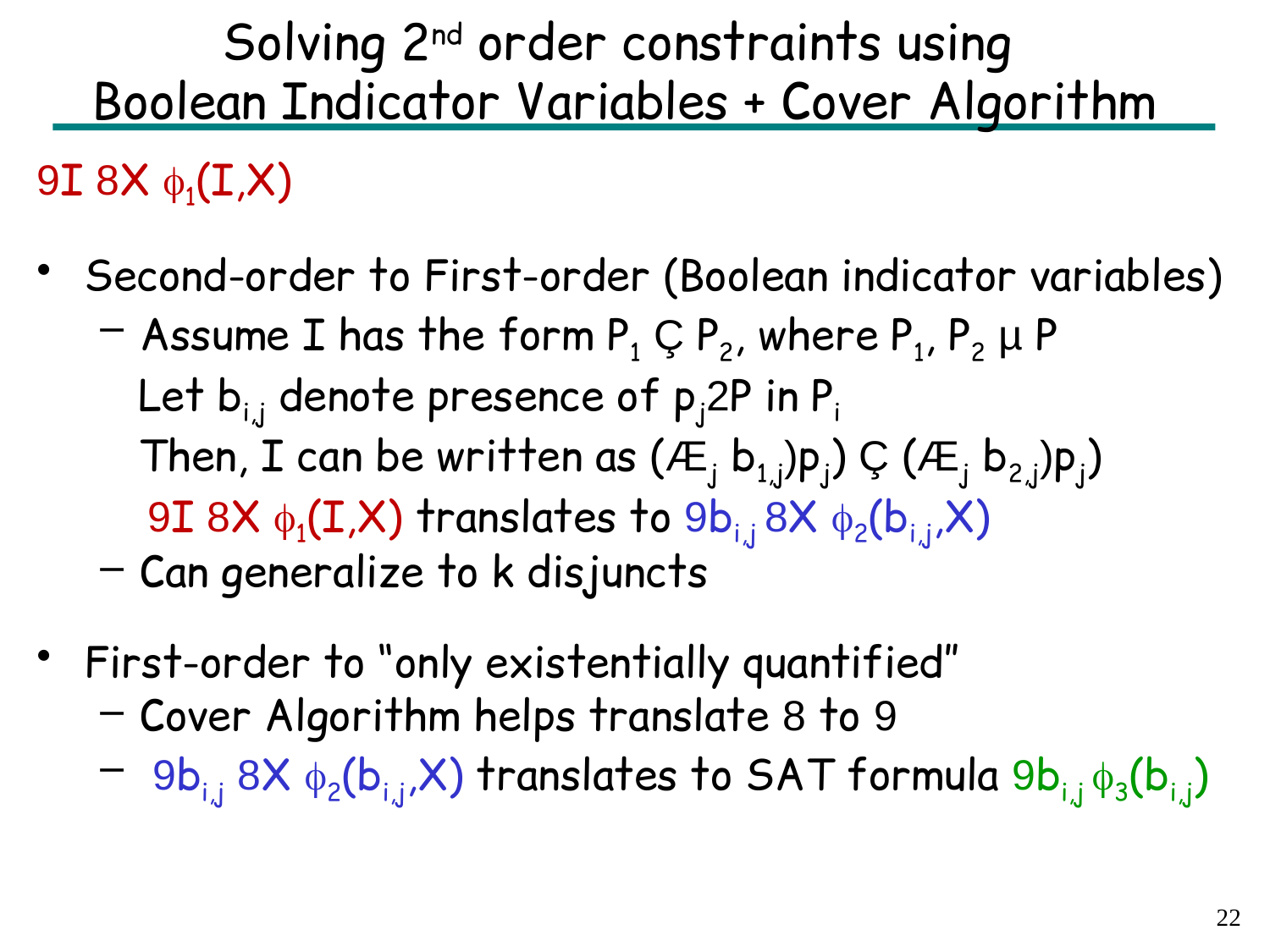

# Solving 2nd order constraints using Boolean Indicator Variables + Cover Algorithm
9I 8X φ1(I,X)

Second-order to First-order (Boolean indicator variables)
Assume I has the form P1 Ç P2, where P1, P2 µ P
   Let bi,j denote presence of pj2P in Pi
   Then, I can be written as (Æj b1,j)pj) Ç (Æj b2,j)pj)
    9I 8X φ1(I,X) translates to 9bi,j 8X φ2(bi,j,X)
Can generalize to k disjuncts

First-order to “only existentially quantified”
Cover Algorithm helps translate 8 to 9
 9bi,j 8X φ2(bi,j,X) translates to SAT formula 9bi,j φ3(bi,j)
22